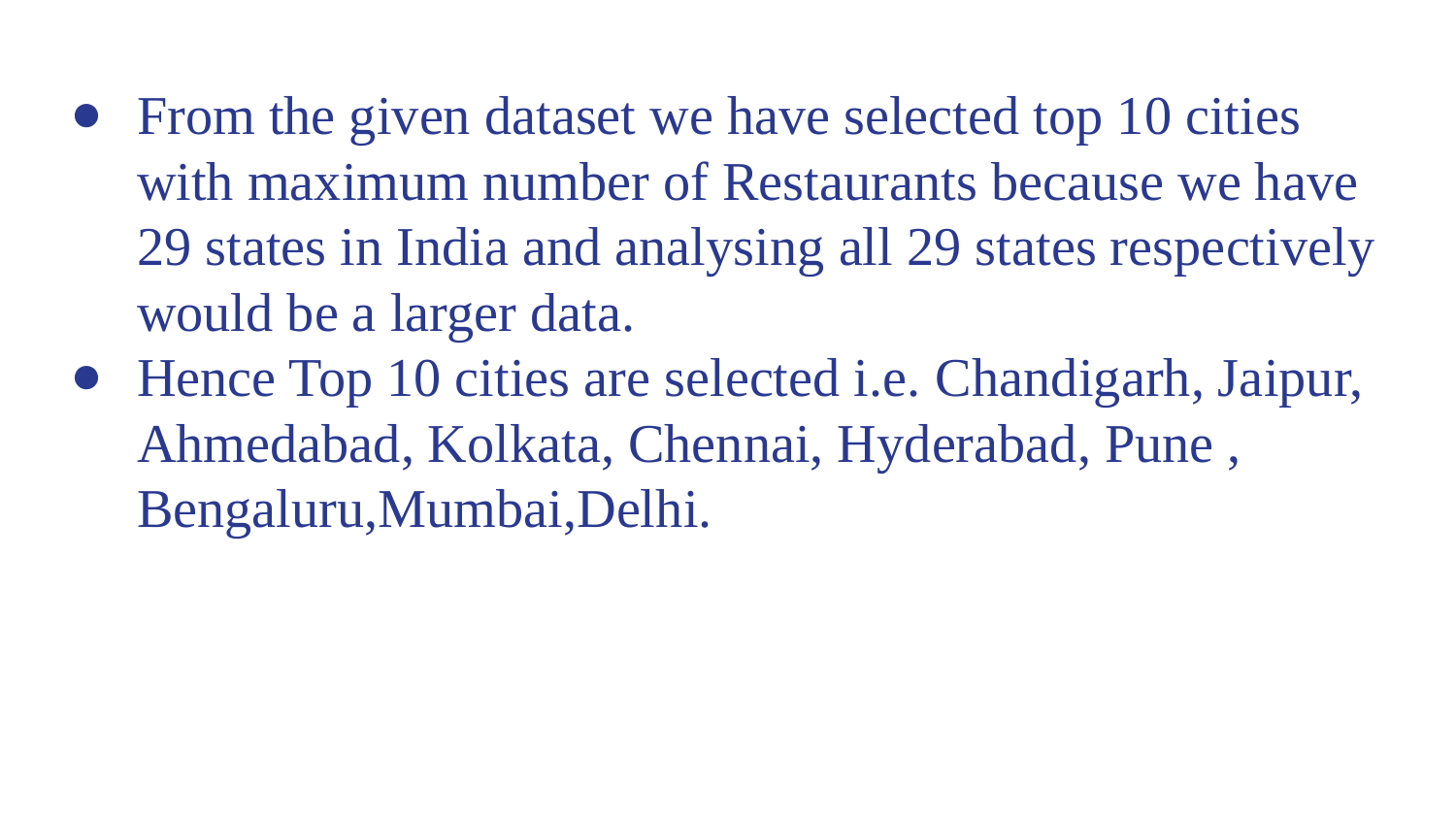

# From the given dataset we have selected top 10 cities with maximum number of Restaurants because we have 29 states in India and analysing all 29 states respectively would be a larger data.
Hence Top 10 cities are selected i.e. Chandigarh, Jaipur, Ahmedabad, Kolkata, Chennai, Hyderabad, Pune , Bengaluru,Mumbai,Delhi.